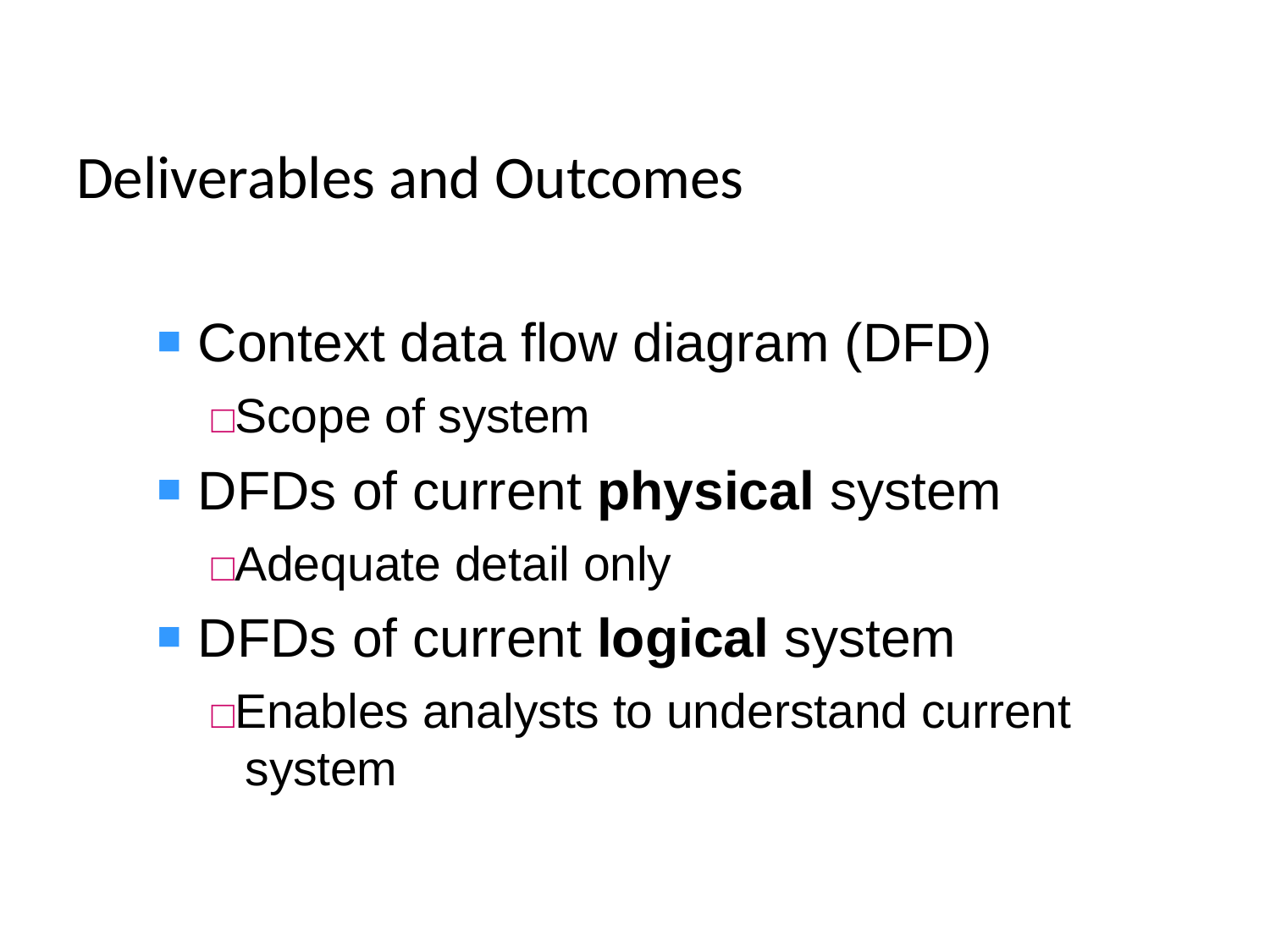

# Deliverables and Outcomes
Context data flow diagram (DFD)
□Scope of system
DFDs of current physical system
□Adequate detail only
DFDs of current logical system
□Enables analysts to understand current system
5